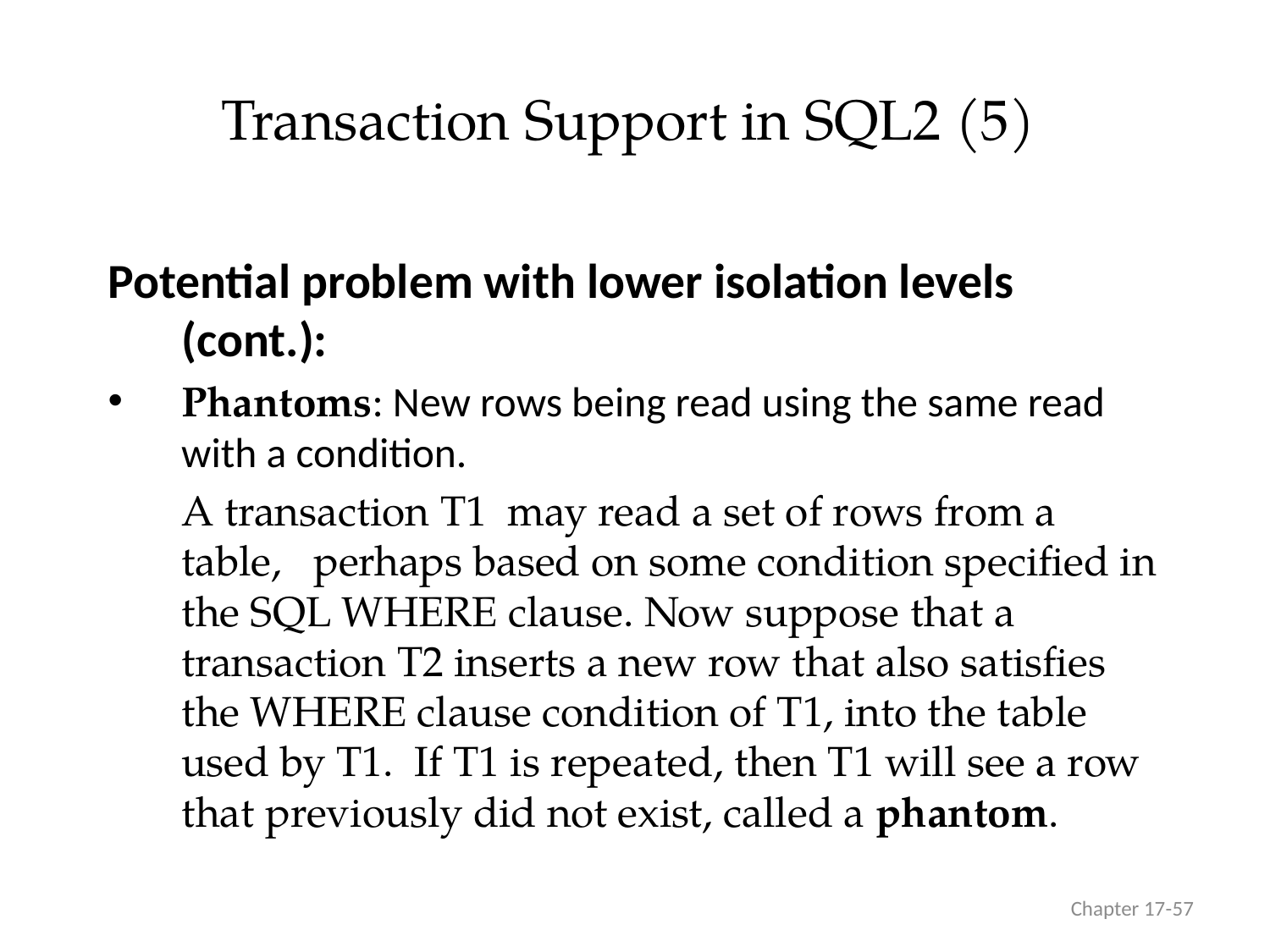

# Transaction Support in SQL2 (5)
Potential problem with lower isolation levels (cont.):
Phantoms: New rows being read using the same read with a condition.
	A transaction T1  may read a set of rows from a table,   perhaps based on some condition specified in the SQL WHERE clause. Now suppose that a transaction T2 inserts a new row that also satisfies the WHERE clause condition of T1, into the table used by T1.  If T1 is repeated, then T1 will see a row that previously did not exist, called a phantom.
Chapter 17-57